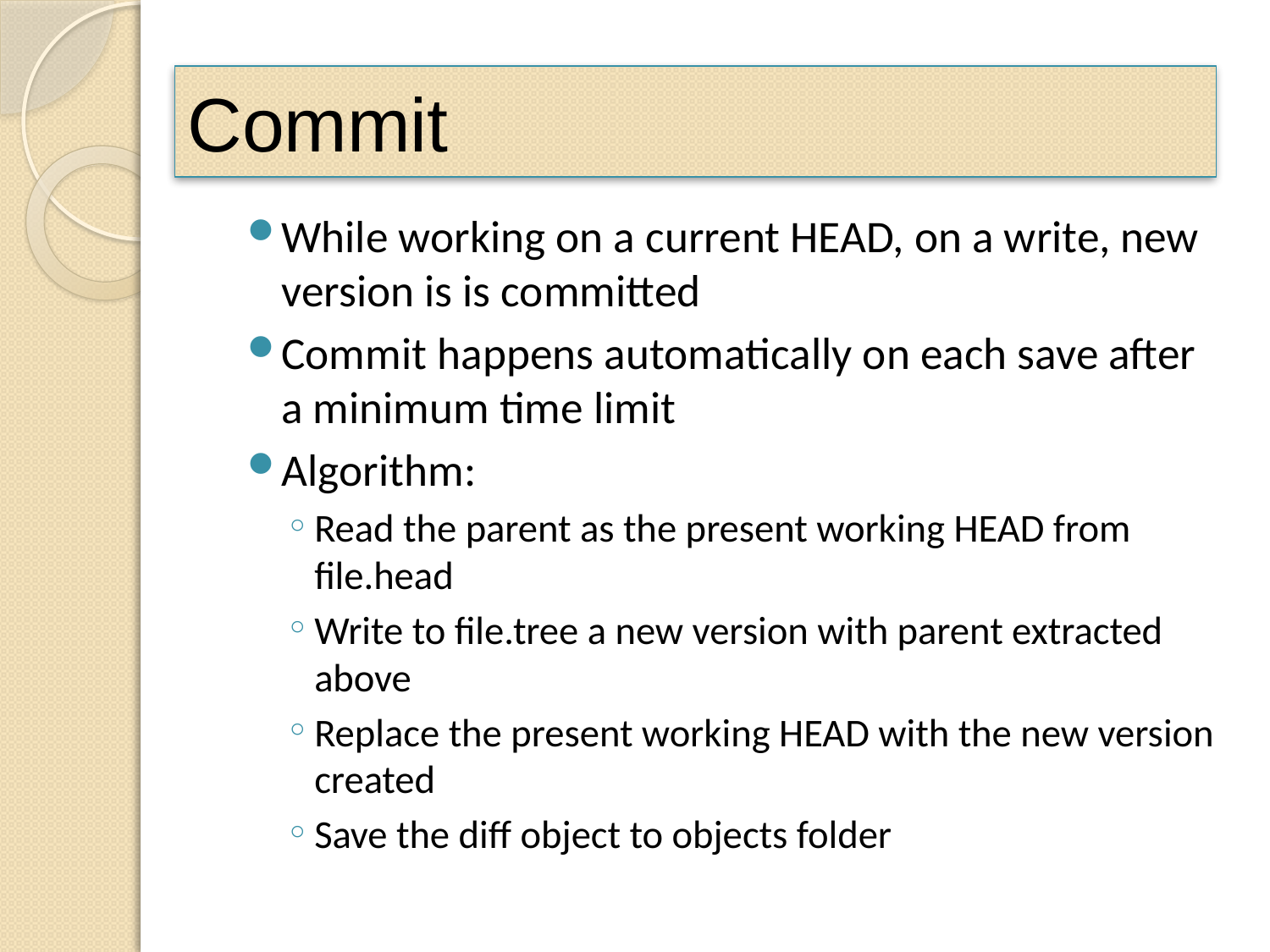

# Commit
While working on a current HEAD, on a write, new version is is committed
Commit happens automatically on each save after a minimum time limit
Algorithm:
Read the parent as the present working HEAD from file.head
Write to file.tree a new version with parent extracted above
Replace the present working HEAD with the new version created
Save the diff object to objects folder